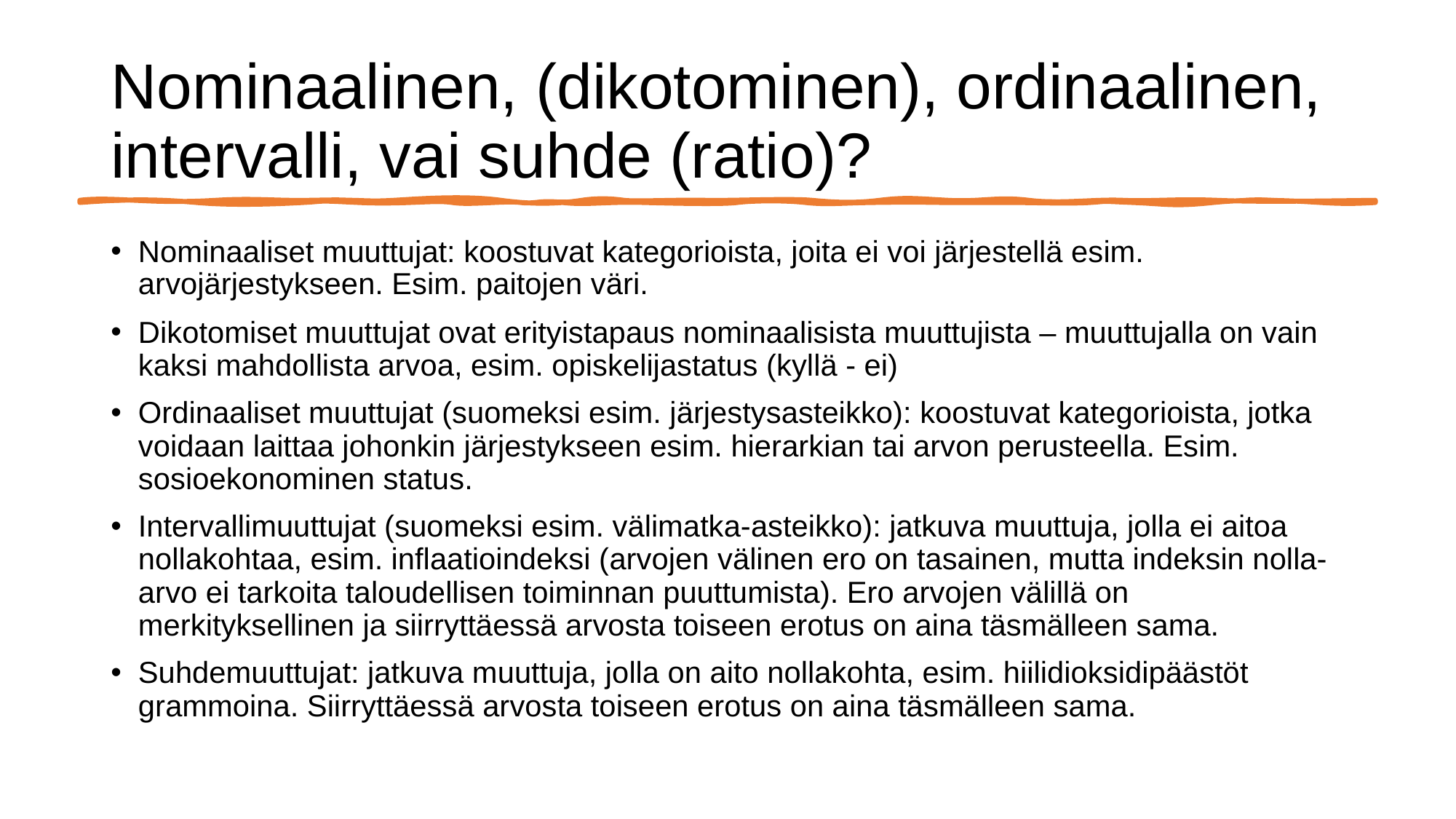

# Nominaalinen, (dikotominen), ordinaalinen, intervalli, vai suhde (ratio)?

Nominaaliset muuttujat: koostuvat kategorioista, joita ei voi järjestellä esim. arvojärjestykseen. Esim. paitojen väri.
Dikotomiset muuttujat ovat erityistapaus nominaalisista muuttujista – muuttujalla on vain kaksi mahdollista arvoa, esim. opiskelijastatus (kyllä - ei)
Ordinaaliset muuttujat (suomeksi esim. järjestysasteikko): koostuvat kategorioista, jotka voidaan laittaa johonkin järjestykseen esim. hierarkian tai arvon perusteella. Esim. sosioekonominen status.
Intervallimuuttujat (suomeksi esim. välimatka-asteikko): jatkuva muuttuja, jolla ei aitoa nollakohtaa, esim. inflaatioindeksi (arvojen välinen ero on tasainen, mutta indeksin nolla-arvo ei tarkoita taloudellisen toiminnan puuttumista). Ero arvojen välillä on merkityksellinen ja siirryttäessä arvosta toiseen erotus on aina täsmälleen sama.
Suhdemuuttujat: jatkuva muuttuja, jolla on aito nollakohta, esim. hiilidioksidipäästöt grammoina. Siirryttäessä arvosta toiseen erotus on aina täsmälleen sama.